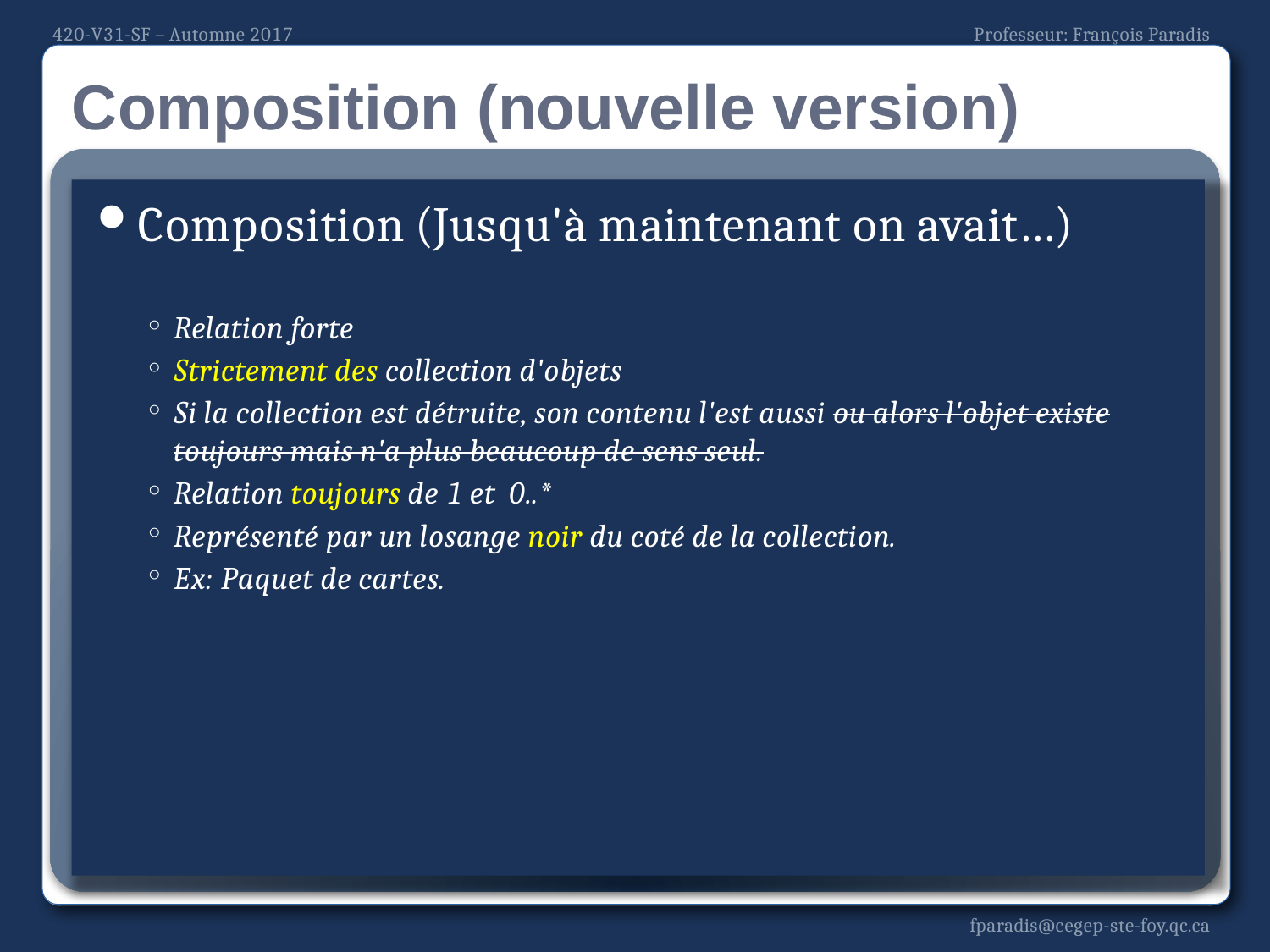

# Composition (nouvelle version)
Composition (Jusqu'à maintenant on avait…)

Relation forte
Strictement des collection d'objets
Si la collection est détruite, son contenu l'est aussi ou alors l'objet existe toujours mais n'a plus beaucoup de sens seul.
Relation toujours de 1 et  0..*
Représenté par un losange noir du coté de la collection.
Ex: Paquet de cartes.